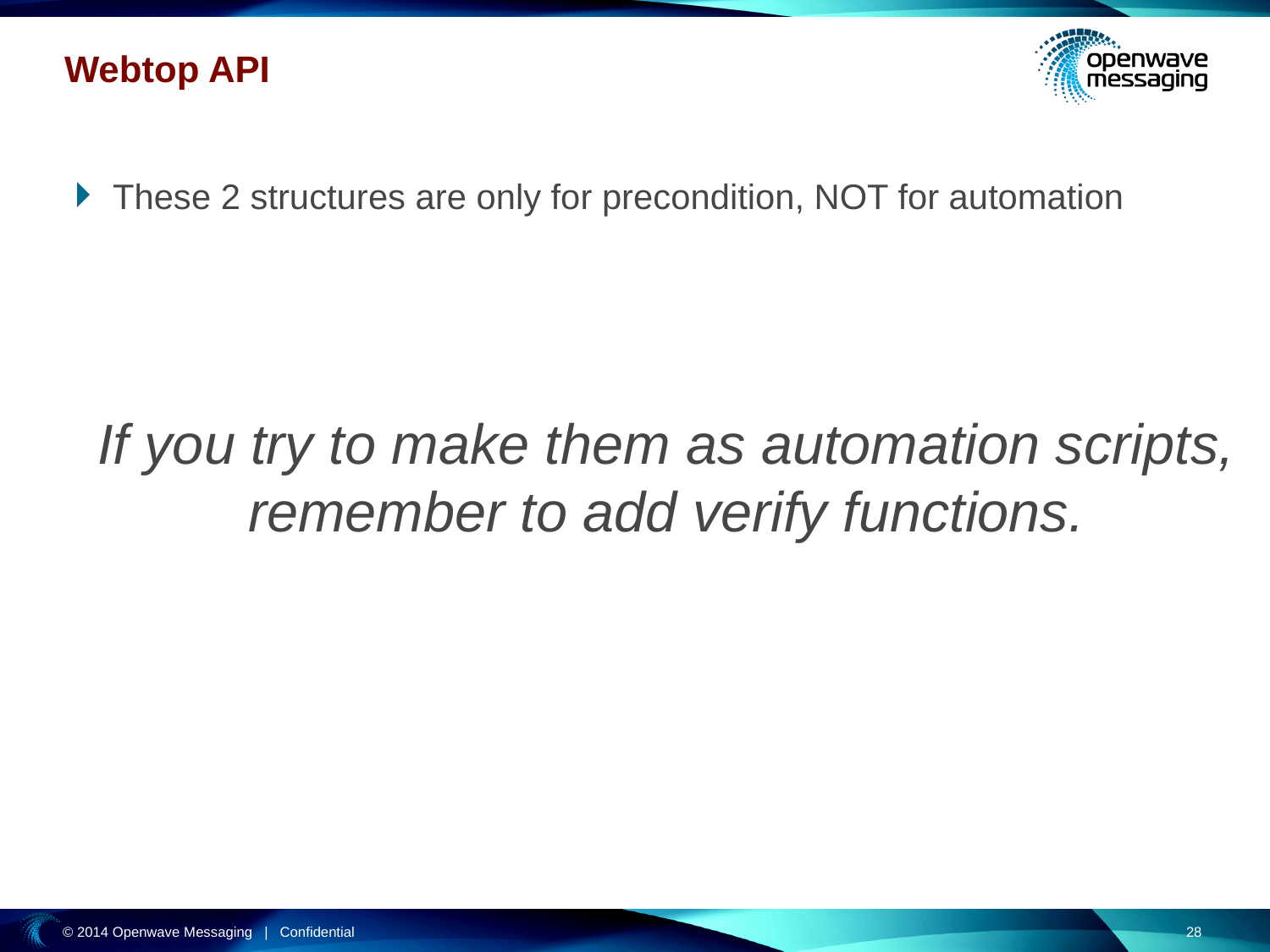

# Webtop API
These 2 structures are only for precondition, NOT for automation

If you try to make them as automation scripts, remember to add verify functions.